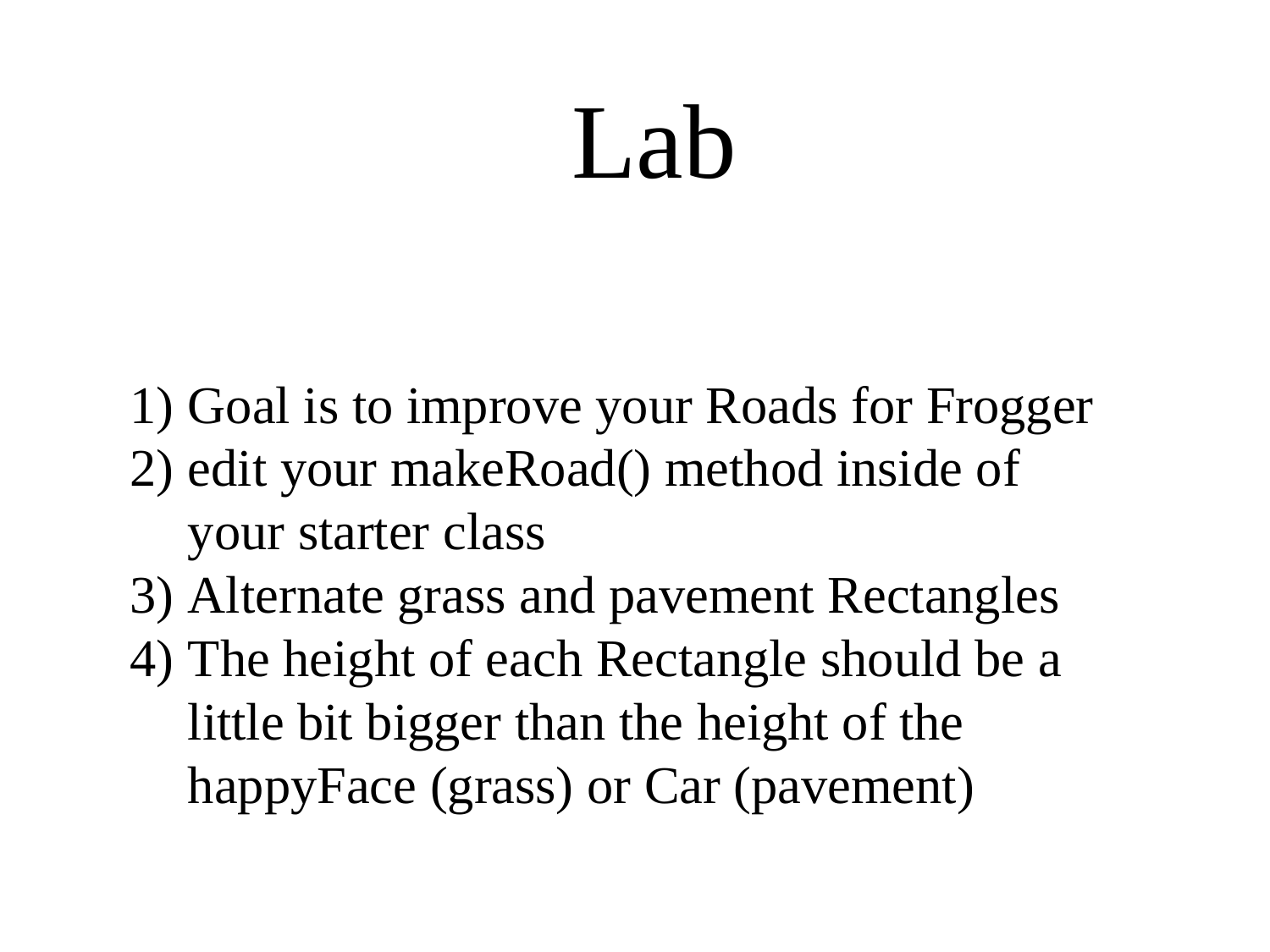

Lab

Goal is to improve your Roads for Frogger
edit your makeRoad() method inside of your starter class
Alternate grass and pavement Rectangles
The height of each Rectangle should be a little bit bigger than the height of the happyFace (grass) or Car (pavement)